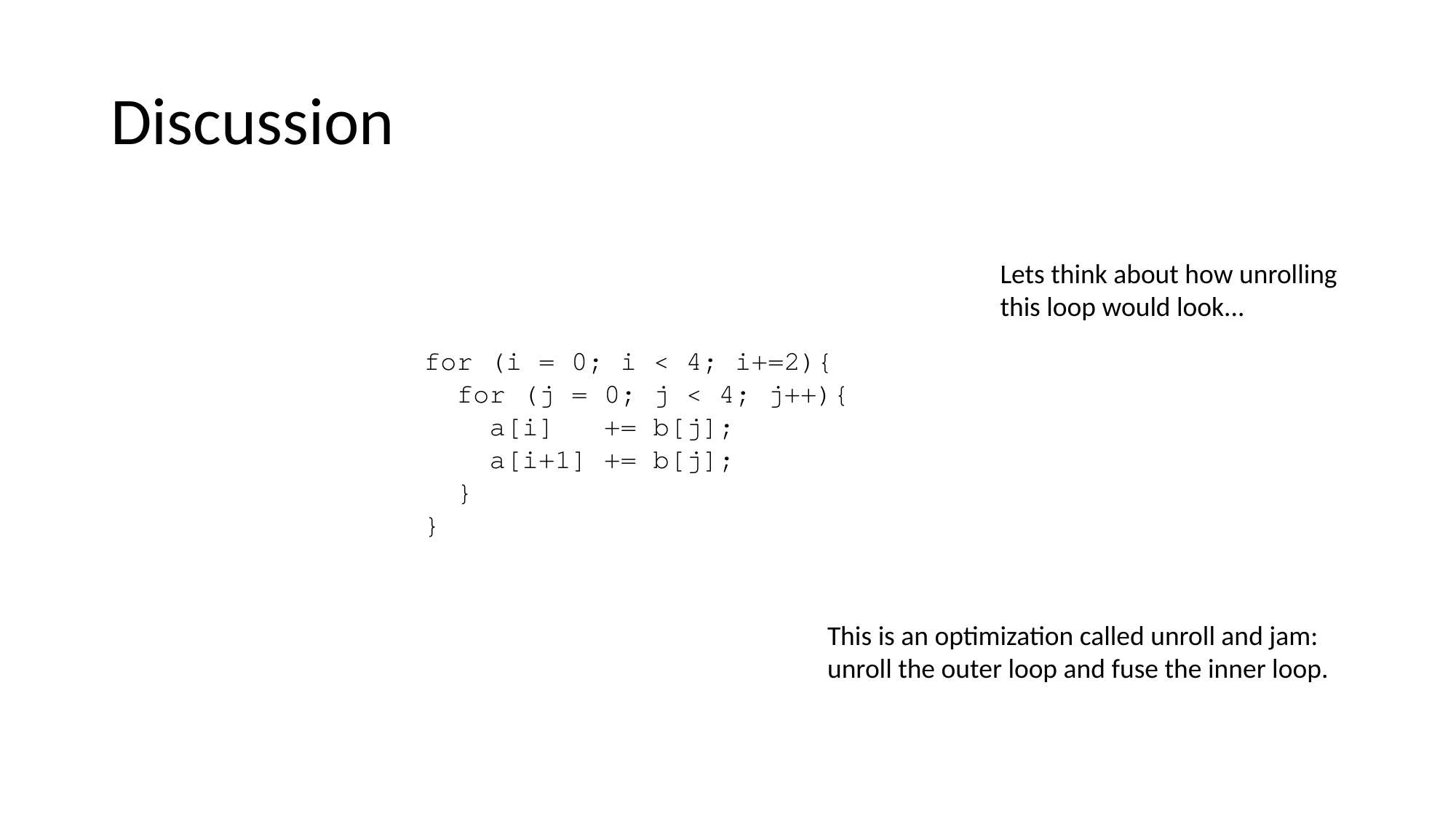

# Discussion
Lets think about how unrolling
this loop would look...
for (i = 0; i < 4; i+=2){
  for (j = 0; j < 4; j++){
    a[i]   += b[j];
    a[i+1] += b[j];
  }
}
This is an optimization called unroll and jam:
unroll the outer loop and fuse the inner loop.